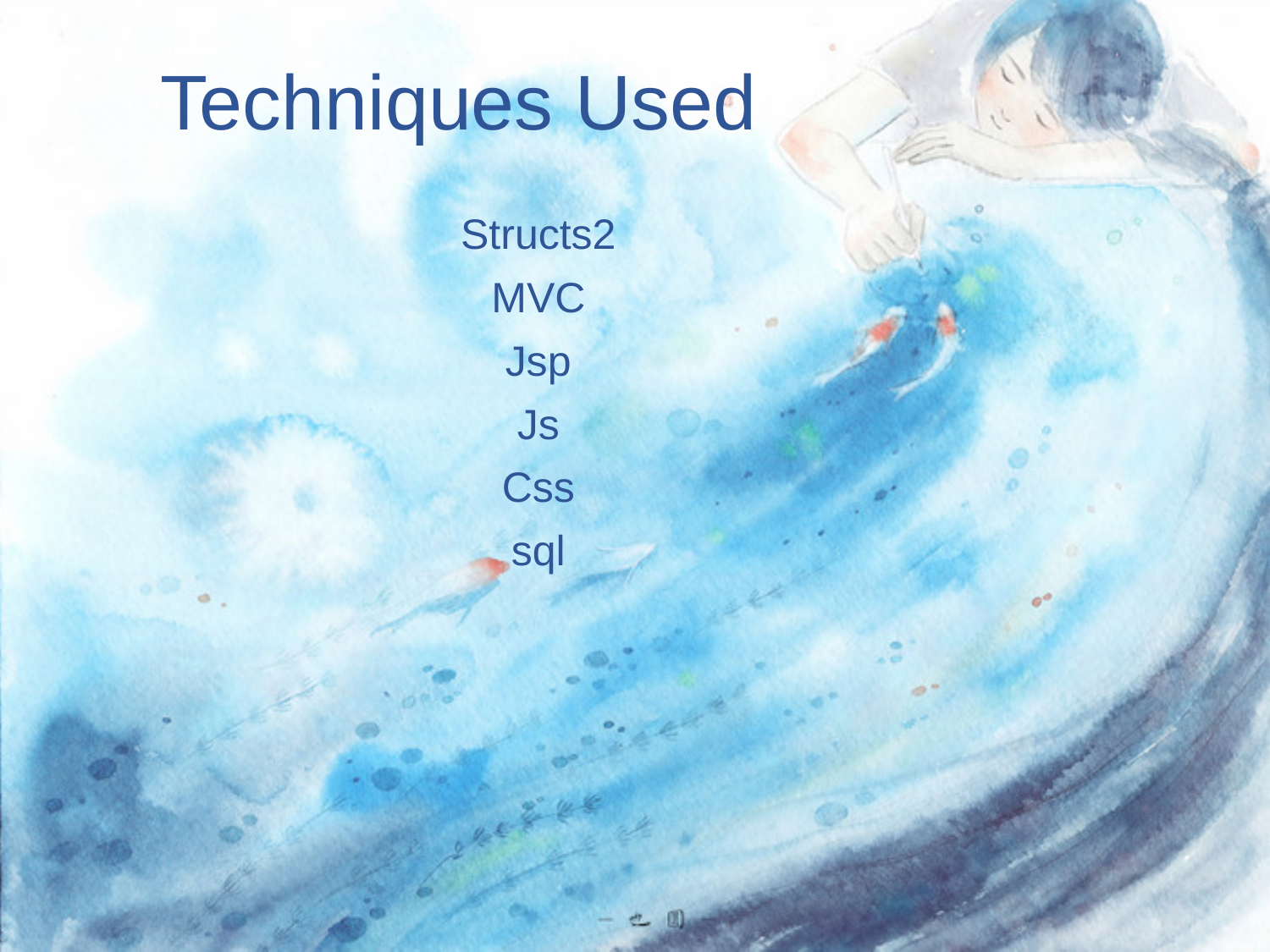

# Techniques Used
Structs2
MVC
Jsp
Js
Css
sql